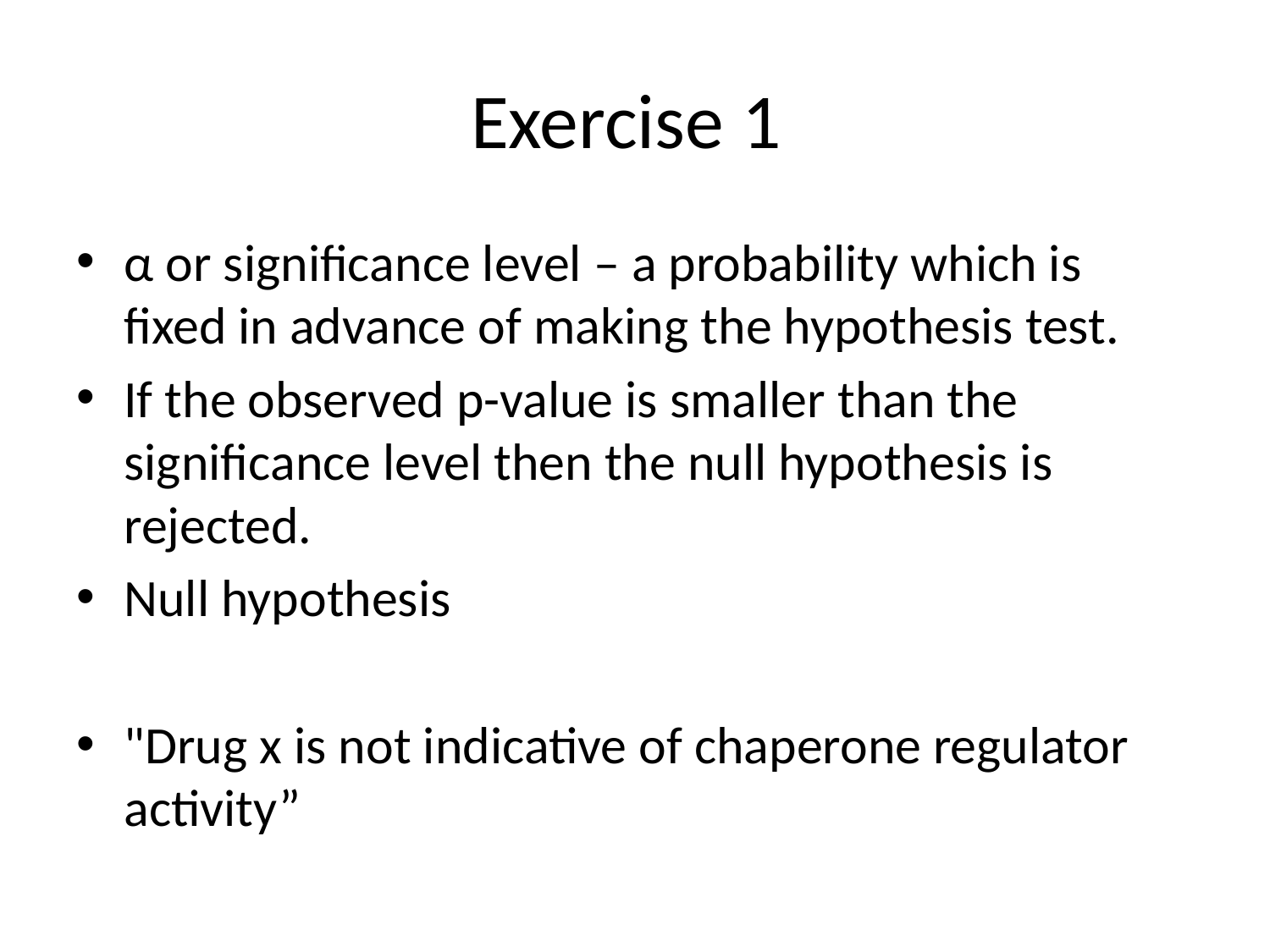

# Exercise 1
α or significance level – a probability which is fixed in advance of making the hypothesis test.
If the observed p-value is smaller than the significance level then the null hypothesis is rejected.
Null hypothesis

"Drug x is not indicative of chaperone regulator activity”